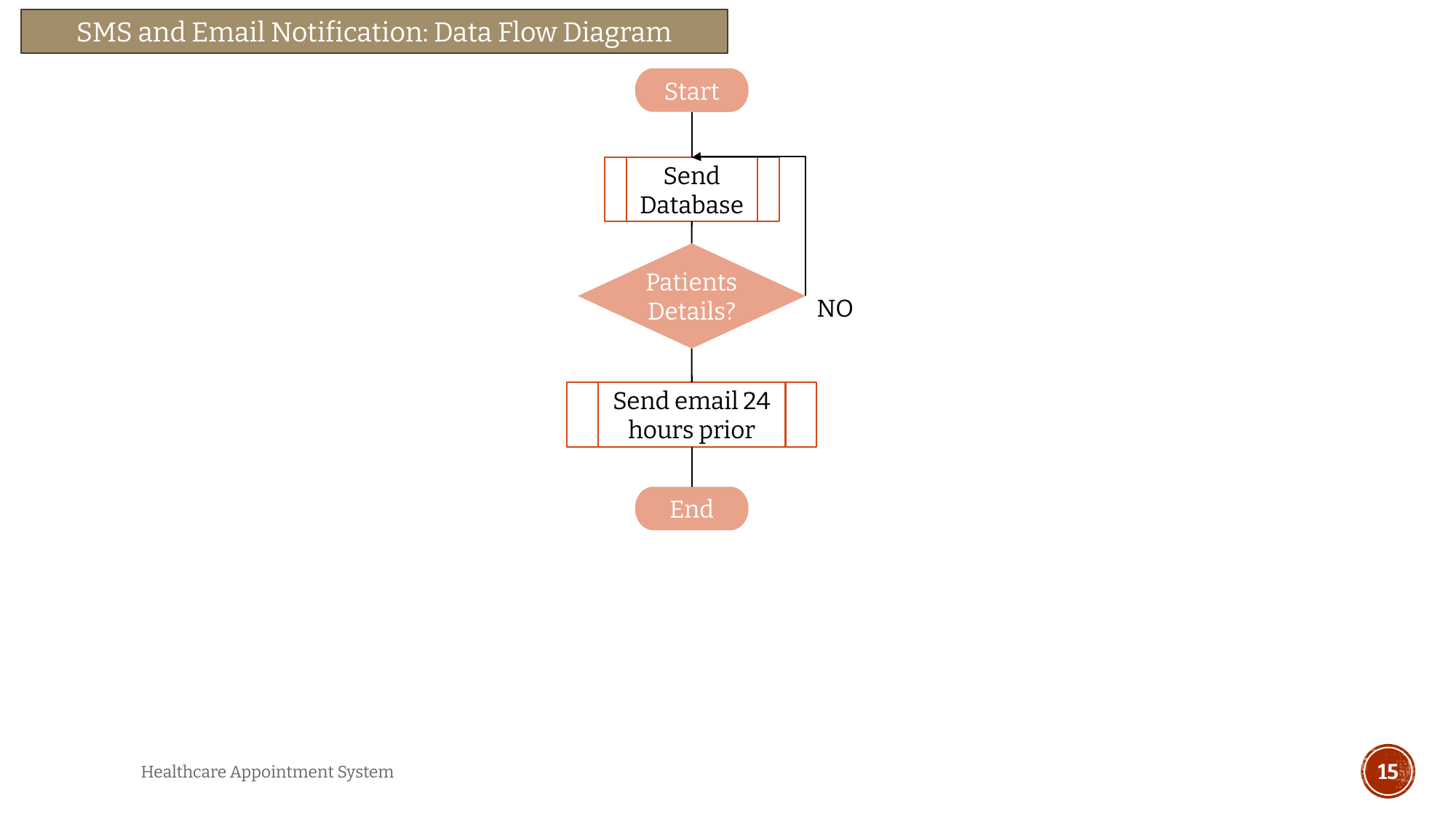

SMS and Email Notification: Data Flow Diagram
Start
Send Database
Patients Details?
NO

Send email 24 hours prior
End
Healthcare Appointment System
15